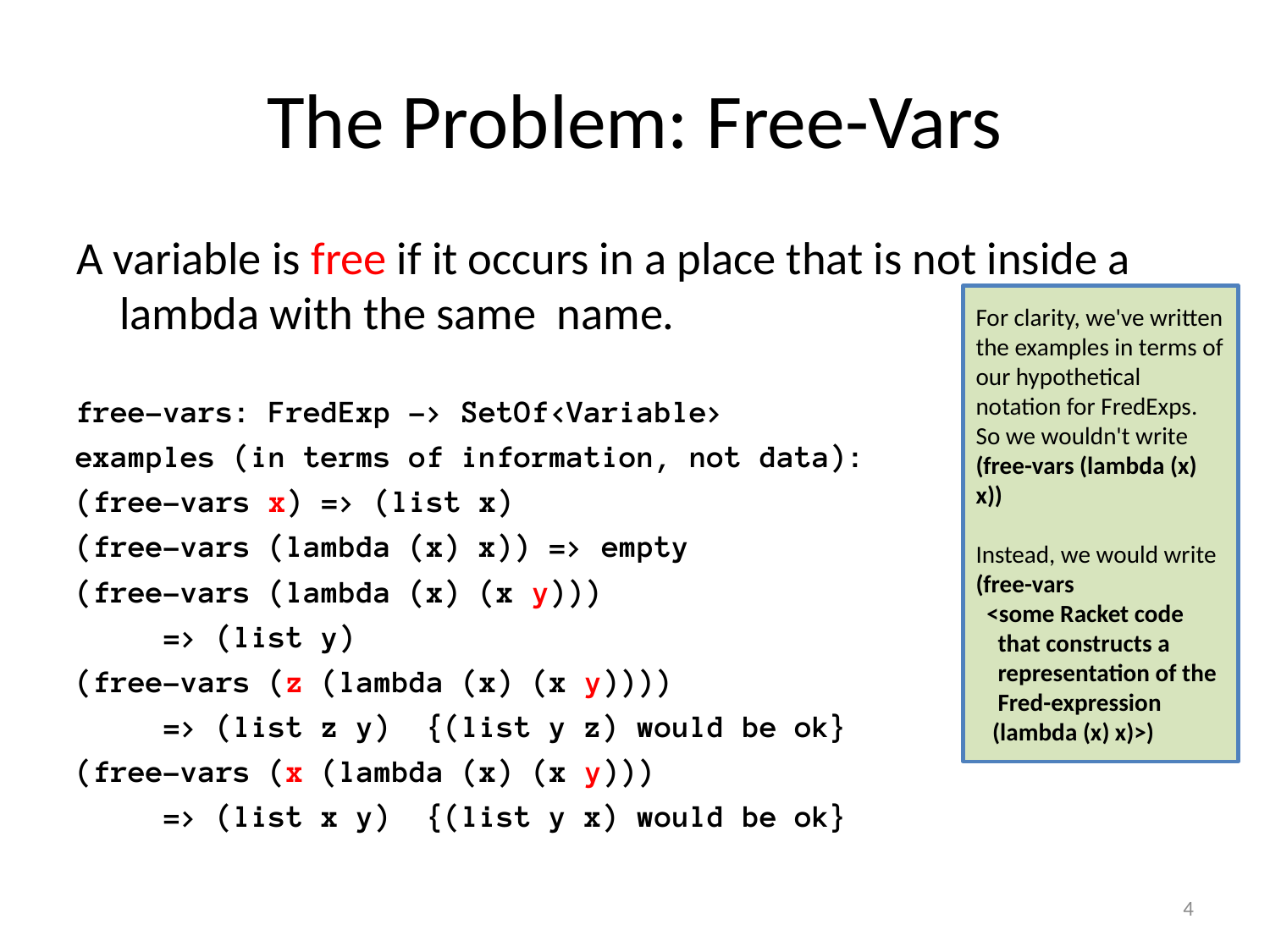

# The Problem: Free-Vars
A variable is free if it occurs in a place that is not inside a lambda with the same  name.

free-vars: FredExp -> SetOf<Variable>
examples (in terms of information, not data):
(free-vars x) => (list x)
(free-vars (lambda (x) x)) => empty
(free-vars (lambda (x) (x y)))
     => (list y)
(free-vars (z (lambda (x) (x y))))
     => (list z y)  {(list y z) would be ok}
(free-vars (x (lambda (x) (x y)))
     => (list x y)  {(list y x) would be ok}
For clarity, we've written the examples in terms of our hypothetical notation for FredExps.  So we wouldn't write
(free-vars (lambda (x) x))

Instead, we would write
(free-vars
  <some Racket code
    that constructs a
    representation of the
    Fred-expression
   (lambda (x) x)>)
4